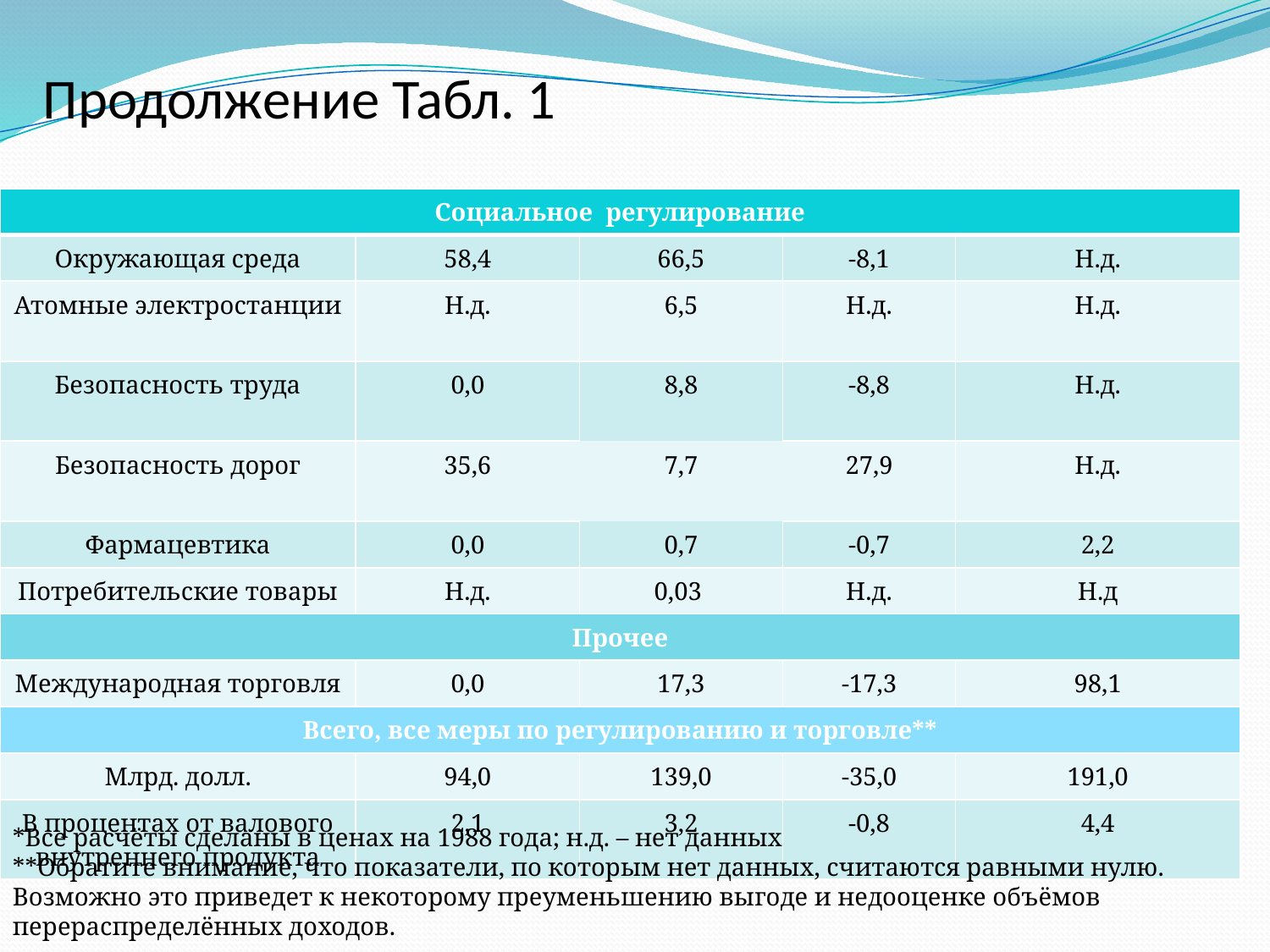

Продолжение Табл. 1
| Социальное регулирование |  |  |  |  |
| --- | --- | --- | --- | --- |
| Окружающая среда | 58,4 | 66,5 | -8,1 | Н.д. |
| Атомные электростанции | Н.д. | 6,5 | Н.д. | Н.д. |
| Безопасность труда | 0,0 | 8,8 | -8,8 | Н.д. |
| Безопасность дорог | 35,6 | 7,7 | 27,9 | Н.д. |
| Фармацевтика | 0,0 | 0,7 | -0,7 | 2,2 |
| Потребительские товары | Н.д. | 0,03 | Н.д. | Н.д |
| Прочее |  |  |  |  |
| Международная торговля | 0,0 | 17,3 | -17,3 | 98,1 |
| Всего, все меры по регулированию и торговле\*\* |  |  |  |  |
| Млрд. долл. | 94,0 | 139,0 | -35,0 | 191,0 |
| В процентах от валового внутреннего продукта | 2,1 | 3,2 | -0,8 | 4,4 |
*Все расчёты сделаны в ценах на 1988 года; н.д. – нет данных
**Обратите внимание, что показатели, по которым нет данных, считаются равными нулю.
Возможно это приведет к некоторому преуменьшению выгоде и недооценке объёмов перераспределённых доходов.